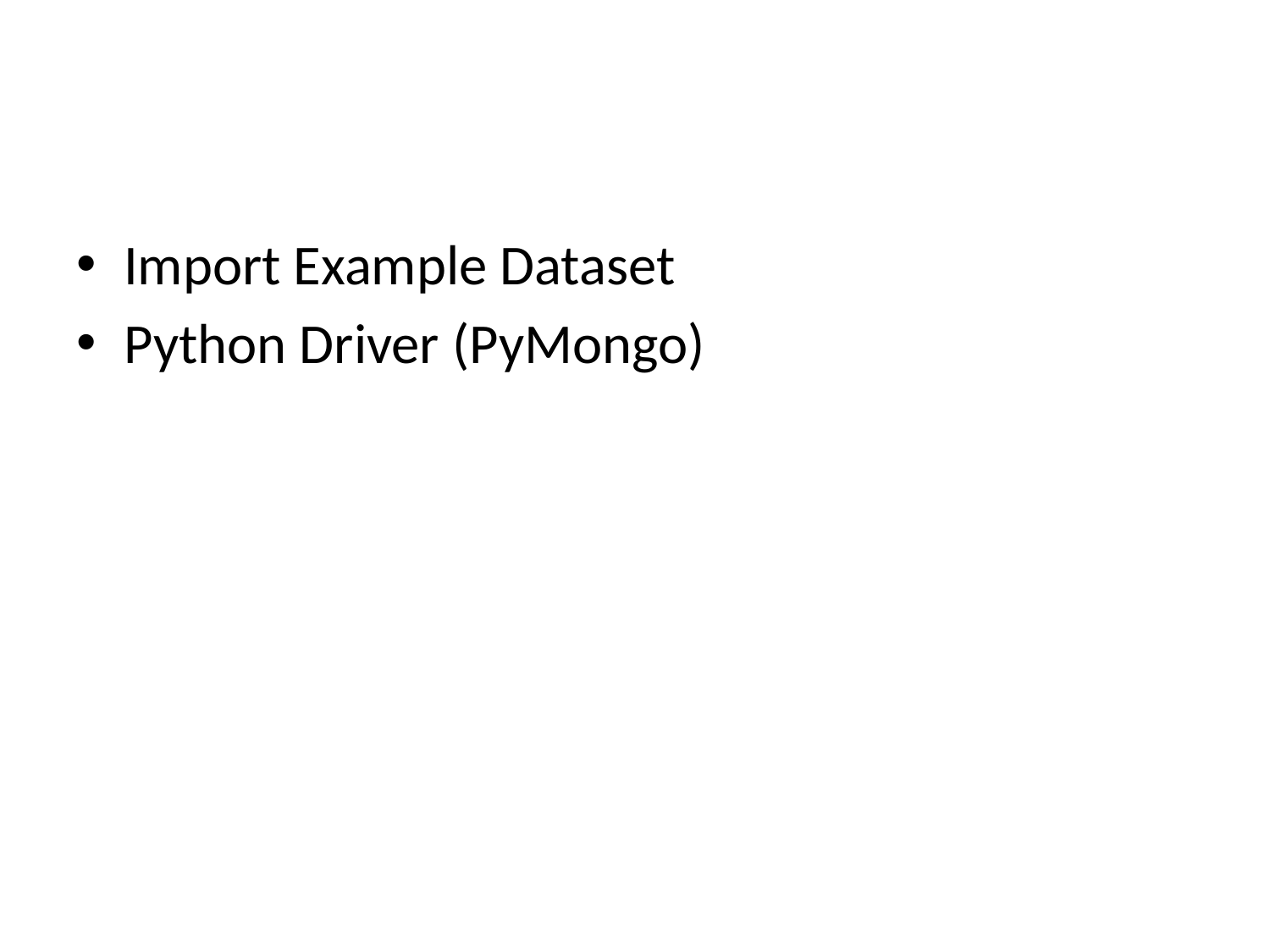

#
Import Example Dataset
Python Driver (PyMongo)